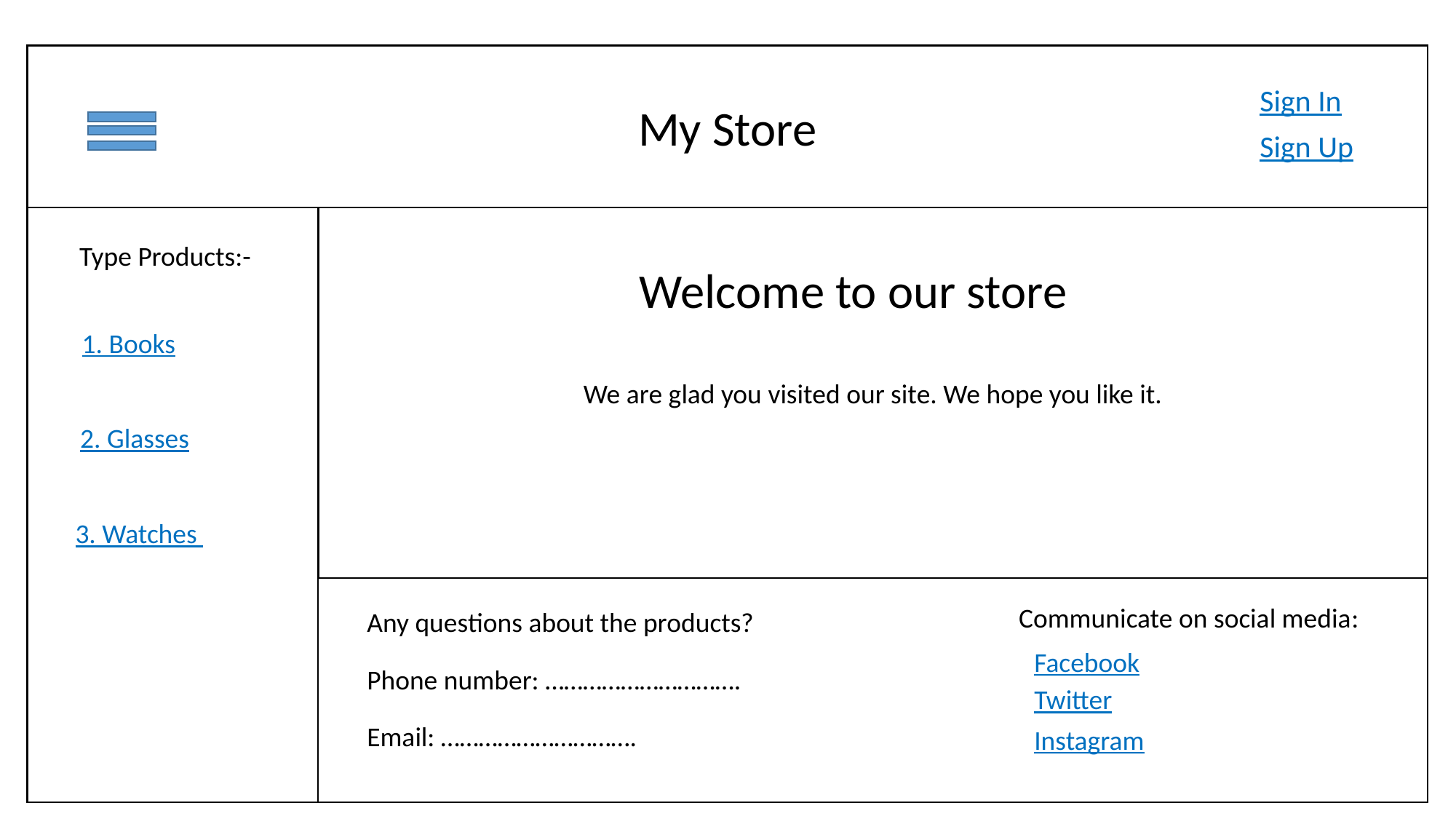

My Store
Sign In

Sign Up

We are glad you visited our site. We hope you like it.
Type Products:-
Welcome to our store
1. Books
2. Glasses
3. Watches
Communicate on social media:
Any questions about the products?
Facebook
Phone number: ………………………….
Twitter
Email: ………………………….
Instagram